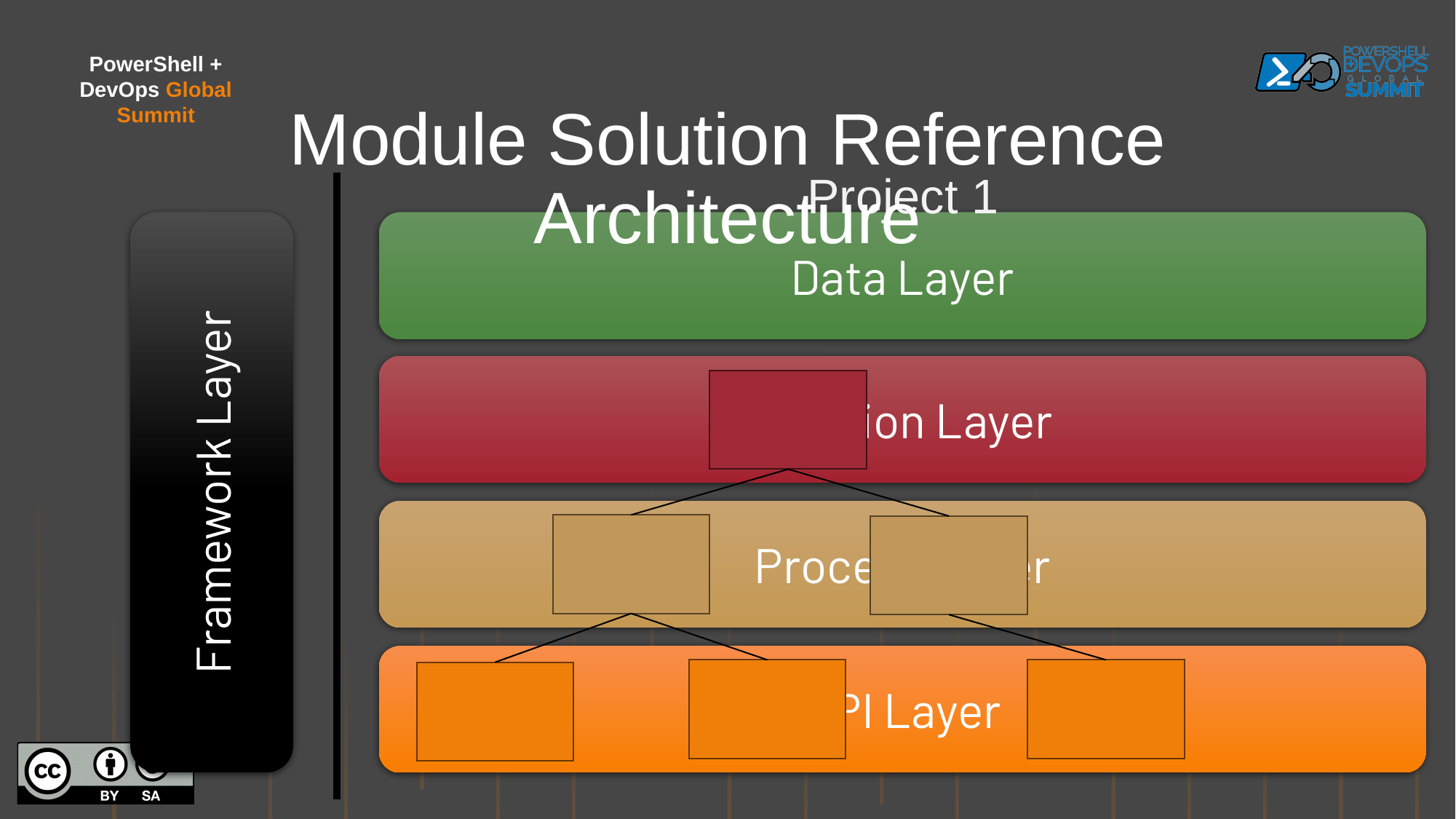

# Module Solution Reference Architecture
Project 1
Data Layer
Framework Layer
Solution Layer

Process Layer

API Layer